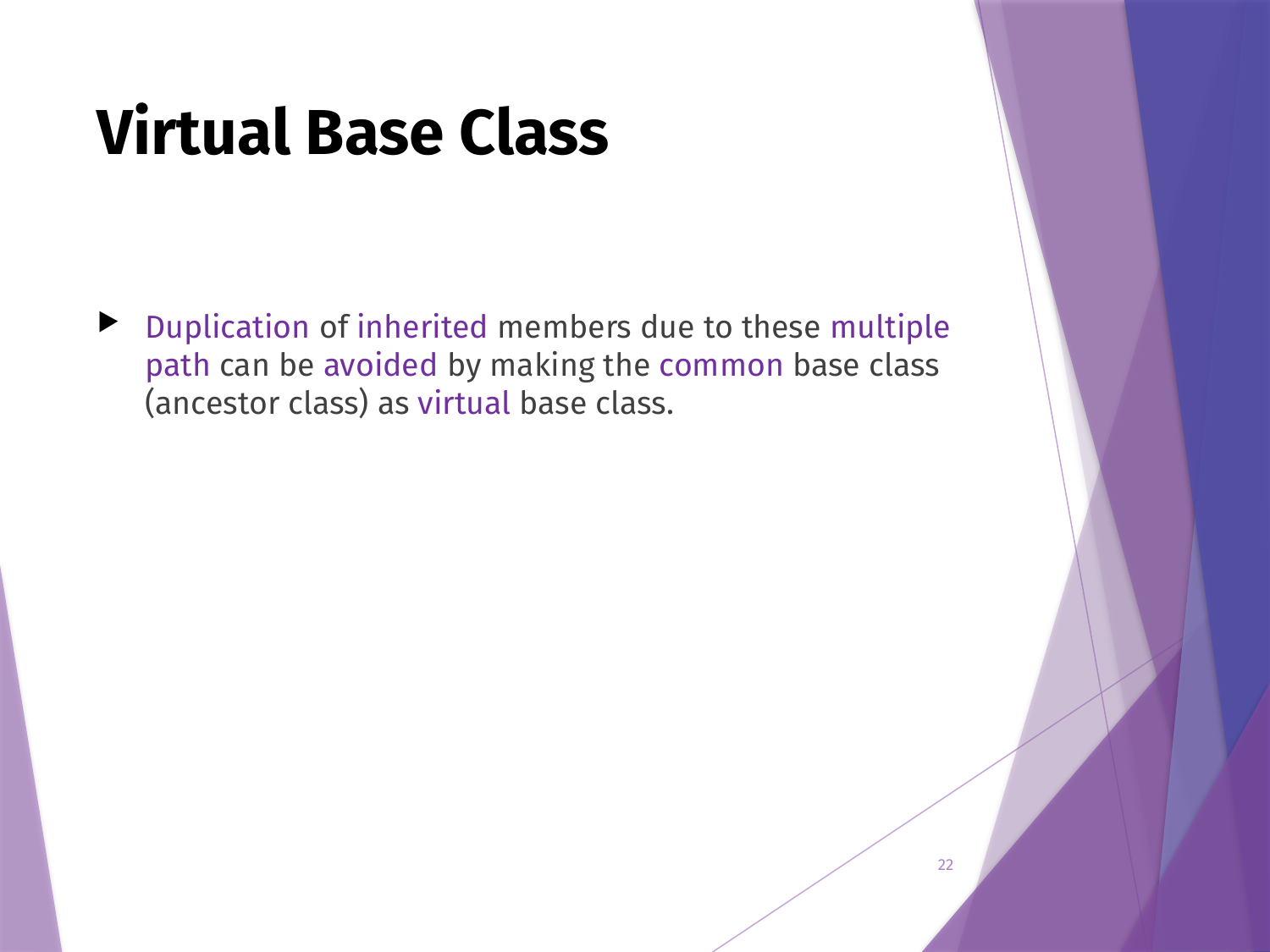

# Virtual Base Class
Duplication of inherited members due to these multiple path can be avoided by making the common base class (ancestor class) as virtual base class.
22